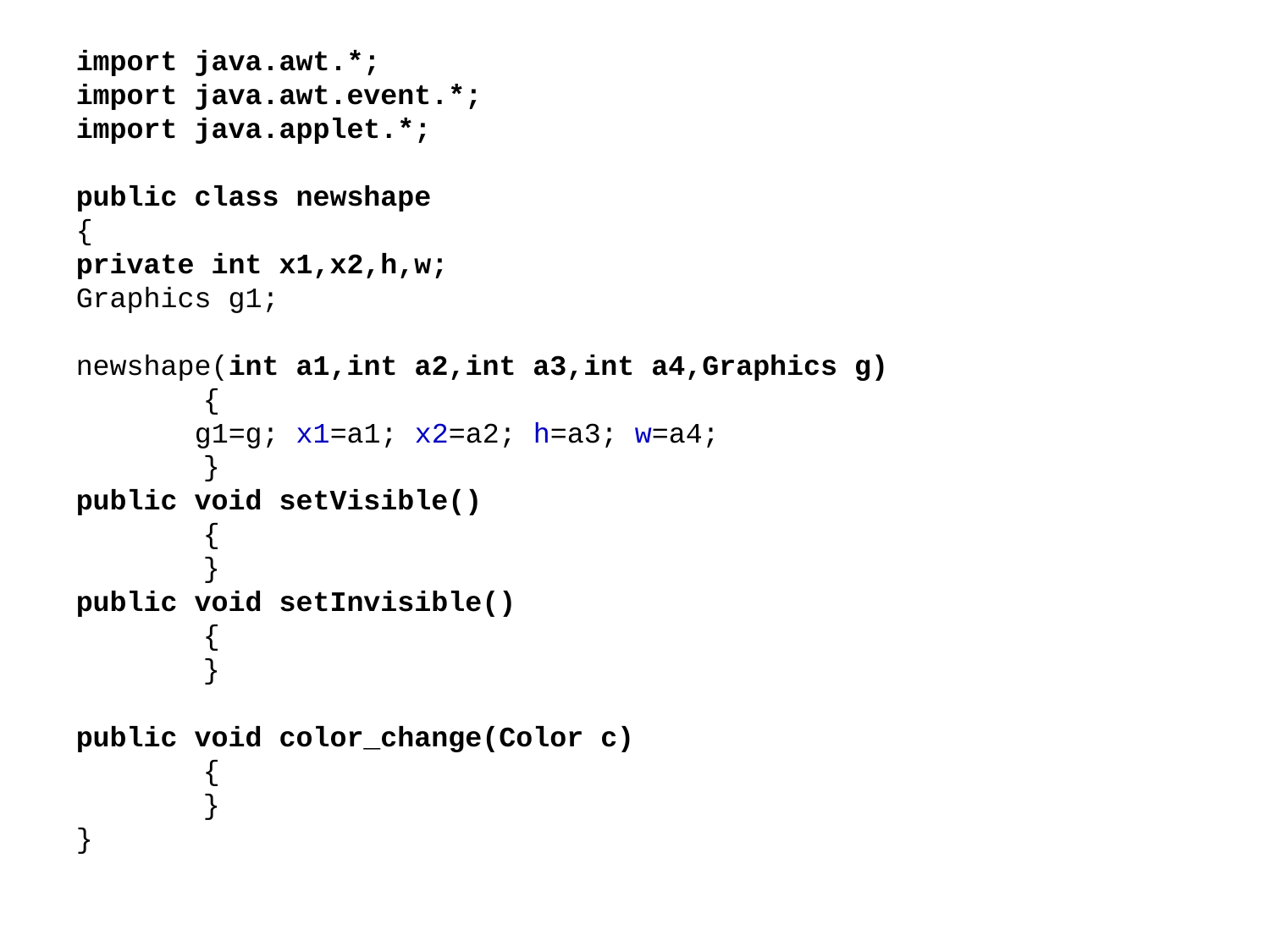

import java.awt.*;
import java.awt.event.*;
import java.applet.*;

public class newshape
{
private int x1,x2,h,w;
Graphics g1;

newshape(int a1,int a2,int a3,int a4,Graphics g)
	{
       g1=g; x1=a1; x2=a2; h=a3; w=a4;
	}
public void setVisible()
	{
	}
public void setInvisible()
	{
	}

public void color_change(Color c)
	{
	}
}